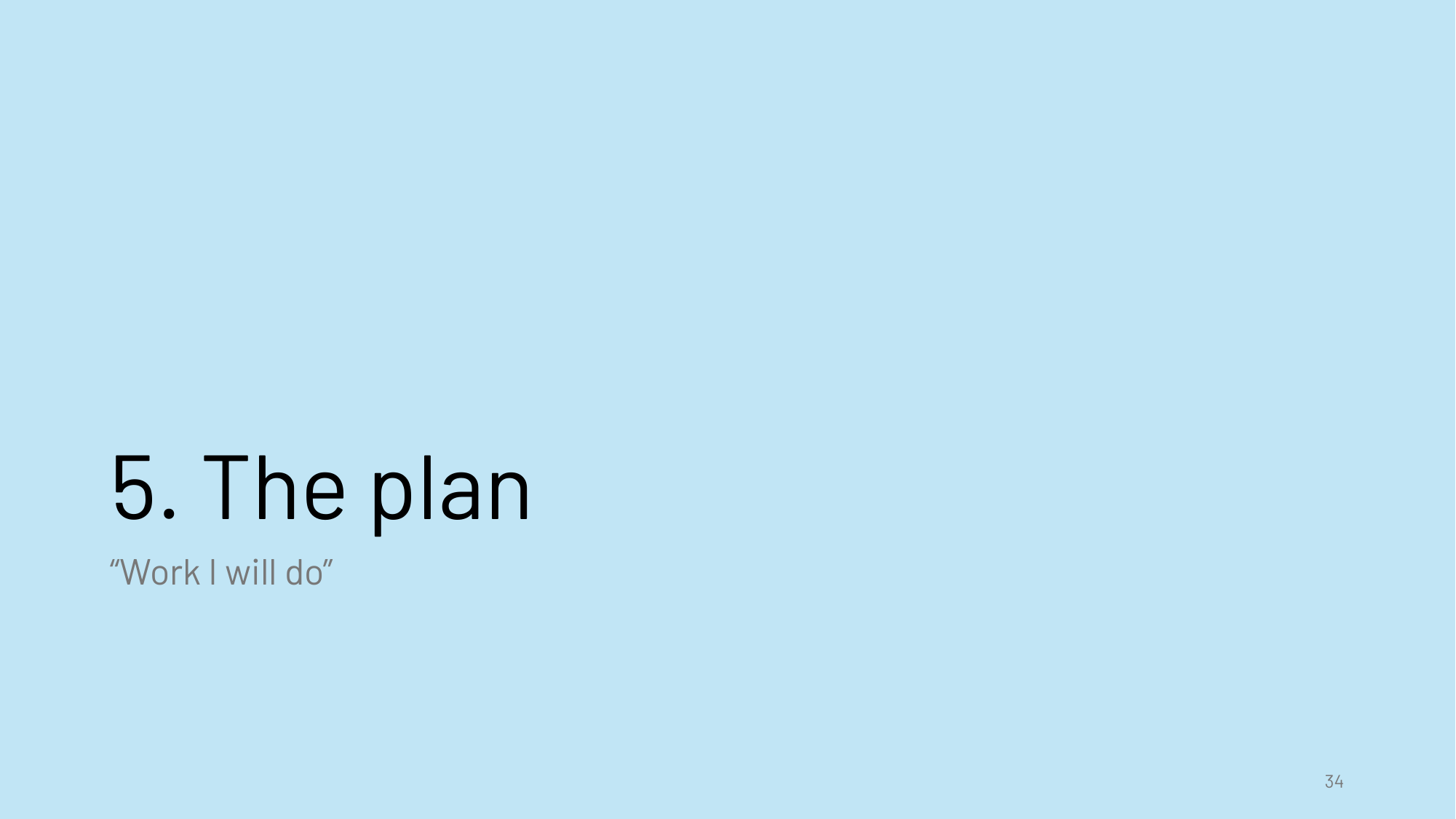

# 5. The plan
“Work I will do”
34